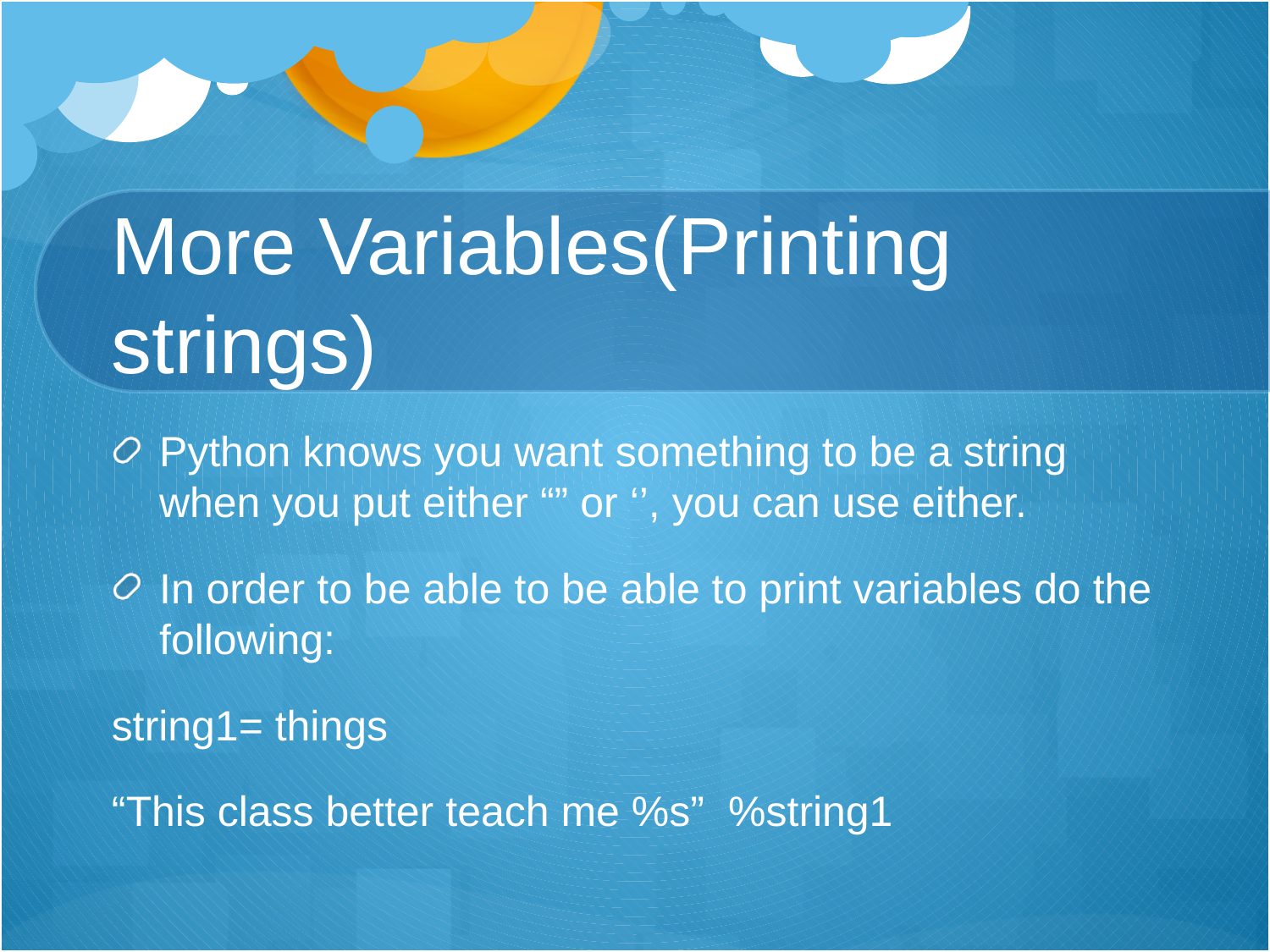

# More Variables(Printing strings)
Python knows you want something to be a string when you put either “” or ‘’, you can use either.
In order to be able to be able to print variables do the following:
string1= things
“This class better teach me %s”  %string1